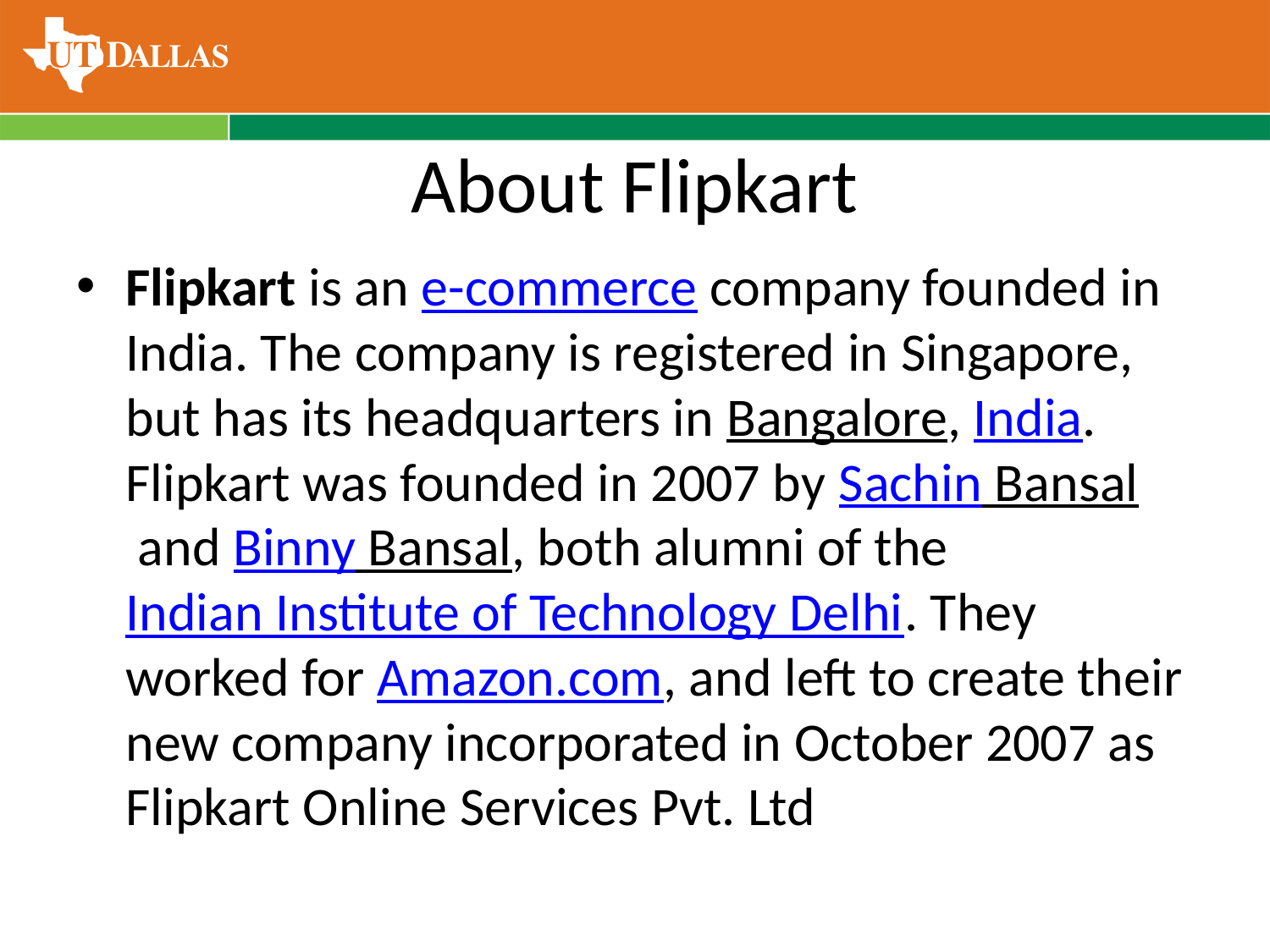

# About Flipkart
Flipkart is an e-commerce company founded in India. The company is registered in Singapore, but has its headquarters in Bangalore, India. Flipkart was founded in 2007 by Sachin Bansal and Binny Bansal, both alumni of the Indian Institute of Technology Delhi. They worked for Amazon.com, and left to create their new company incorporated in October 2007 as Flipkart Online Services Pvt. Ltd